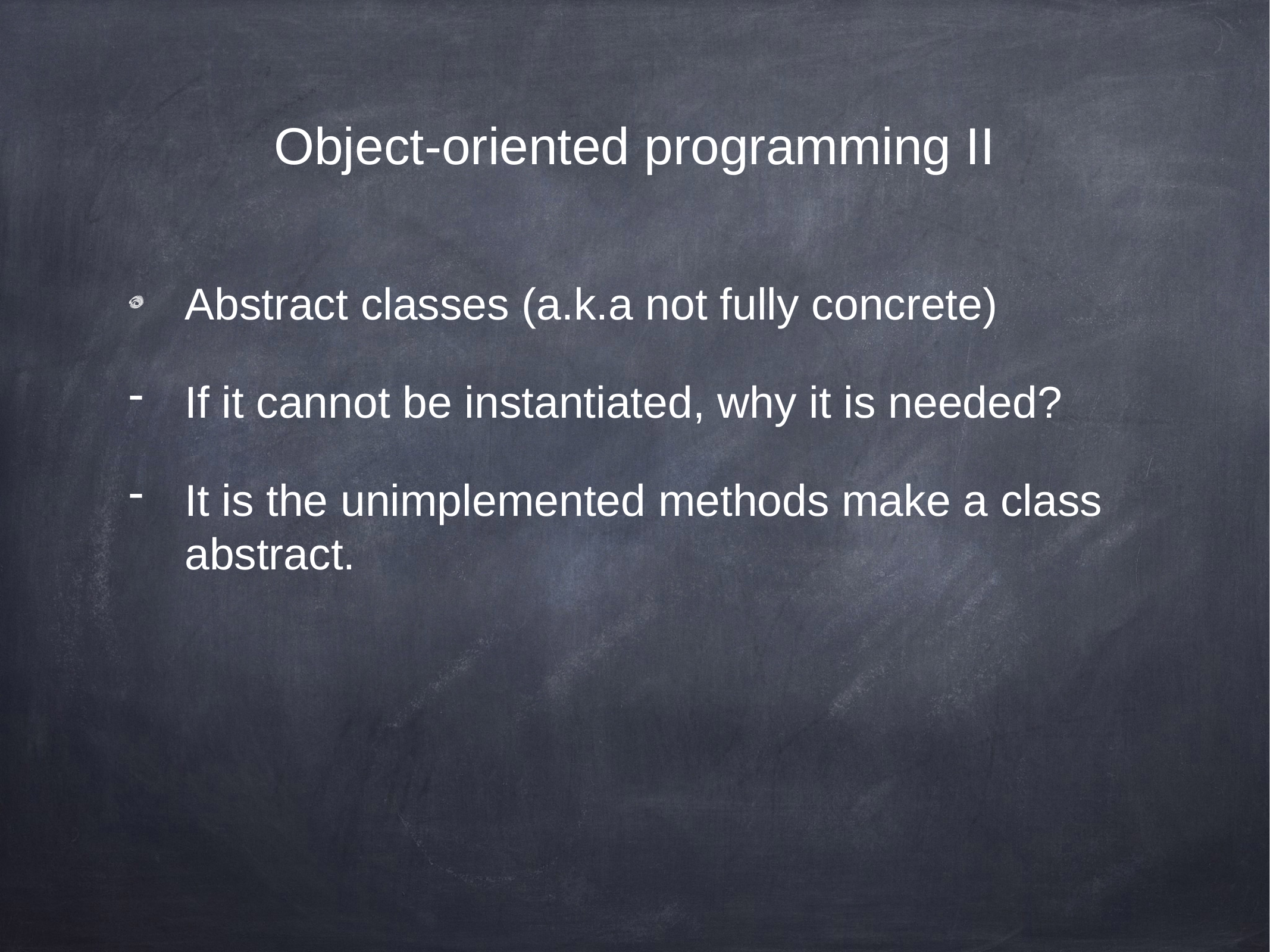

# Object-oriented programming II
Abstract classes (a.k.a not fully concrete)
If it cannot be instantiated, why it is needed?
It is the unimplemented methods make a class abstract.